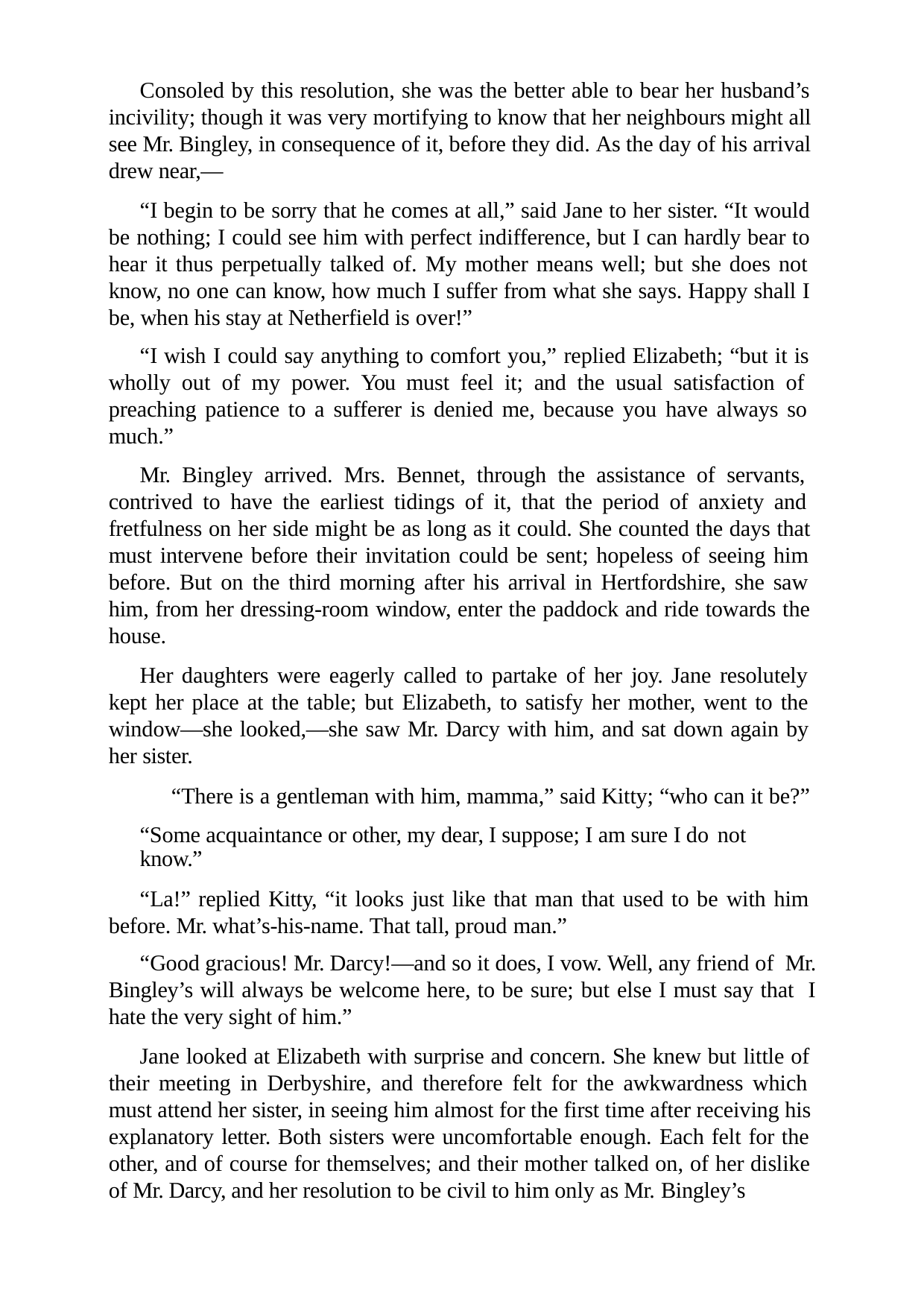

Consoled by this resolution, she was the better able to bear her husband’s  incivility; though it was very mortifying to know that her neighbours might all  see Mr. Bingley, in consequence of it, before they did. As the day of his arrival  drew near,—
“I begin to be sorry that he comes at all,” said Jane to her sister. “It would  be nothing; I could see him with perfect indifference, but I can hardly bear to  hear it thus perpetually talked of. My mother means well; but she does not  know, no one can know, how much I suffer from what she says. Happy shall I  be, when his stay at Netherfield is over!”
“I wish I could say anything to comfort you,” replied Elizabeth; “but it is  wholly out of my power. You must feel it; and the usual satisfaction of  preaching patience to a sufferer is denied me, because you have always so  much.”
Mr. Bingley arrived. Mrs. Bennet, through the assistance of servants,  contrived to have the earliest tidings of it, that the period of anxiety and  fretfulness on her side might be as long as it could. She counted the days that  must intervene before their invitation could be sent; hopeless of seeing him  before. But on the third morning after his arrival in Hertfordshire, she saw  him, from her dressing-room window, enter the paddock and ride towards the  house.
Her daughters were eagerly called to partake of her joy. Jane resolutely  kept her place at the table; but Elizabeth, to satisfy her mother, went to the  window—she looked,—she saw Mr. Darcy with him, and sat down again by  her sister.
“There is a gentleman with him, mamma,” said Kitty; “who can it be?”  “Some acquaintance or other, my dear, I suppose; I am sure I do not
know.”
“La!” replied Kitty, “it looks just like that man that used to be with him  before. Mr. what’s-his-name. That tall, proud man.”
“Good gracious! Mr. Darcy!—and so it does, I vow. Well, any friend of  Mr. Bingley’s will always be welcome here, to be sure; but else I must say that  I hate the very sight of him.”
Jane looked at Elizabeth with surprise and concern. She knew but little of  their meeting in Derbyshire, and therefore felt for the awkwardness which  must attend her sister, in seeing him almost for the first time after receiving his  explanatory letter. Both sisters were uncomfortable enough. Each felt for the  other, and of course for themselves; and their mother talked on, of her dislike  of Mr. Darcy, and her resolution to be civil to him only as Mr. Bingley’s